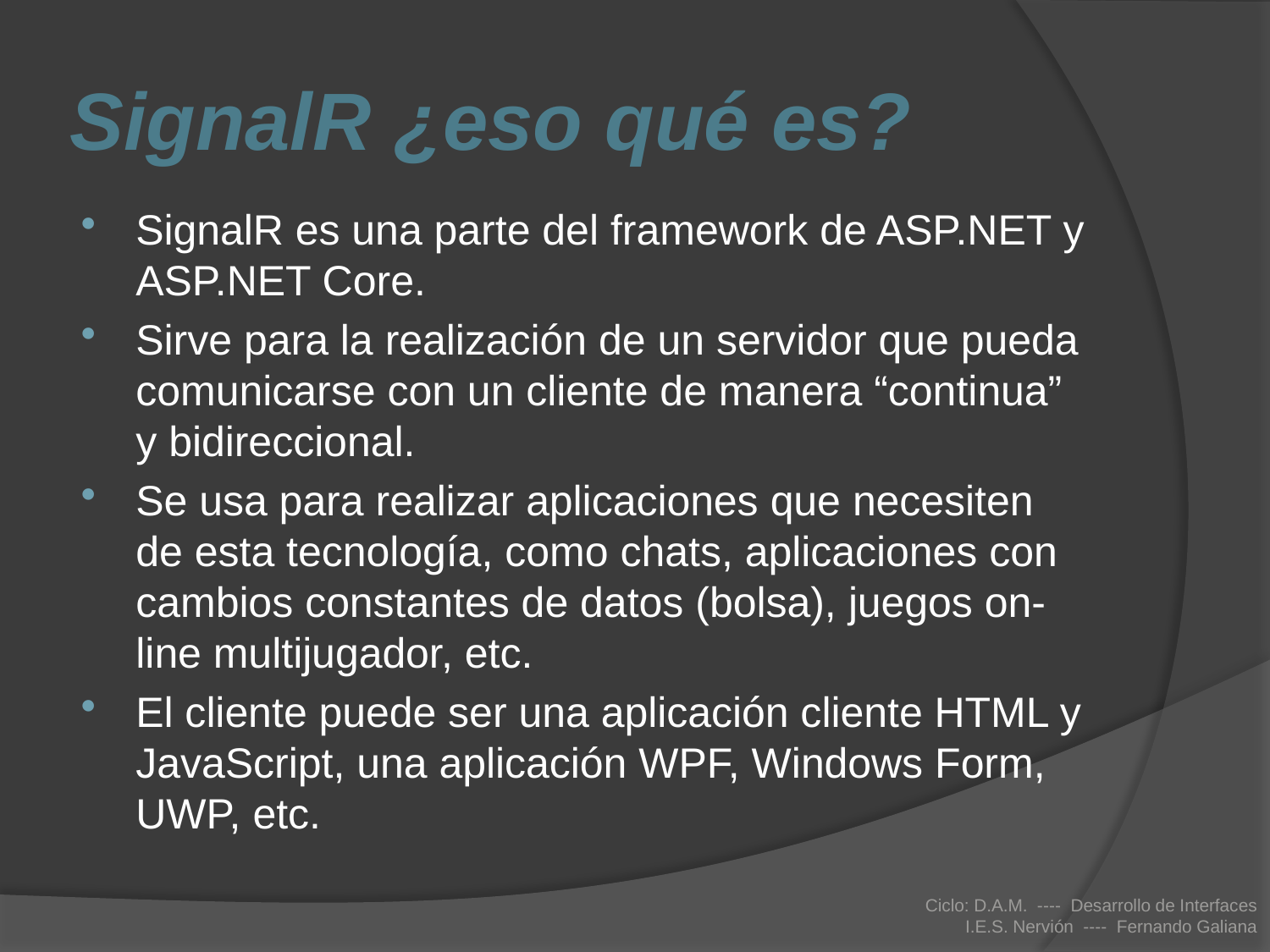

# SignalR ¿eso qué es?
SignalR es una parte del framework de ASP.NET y ASP.NET Core.
Sirve para la realización de un servidor que pueda comunicarse con un cliente de manera “continua” y bidireccional.
Se usa para realizar aplicaciones que necesiten de esta tecnología, como chats, aplicaciones con cambios constantes de datos (bolsa), juegos on-line multijugador, etc.
El cliente puede ser una aplicación cliente HTML y JavaScript, una aplicación WPF, Windows Form, UWP, etc.

Ciclo: D.A.M.  ----  Desarrollo de Interfaces
I.E.S. Nervión  ----  Fernando Galiana